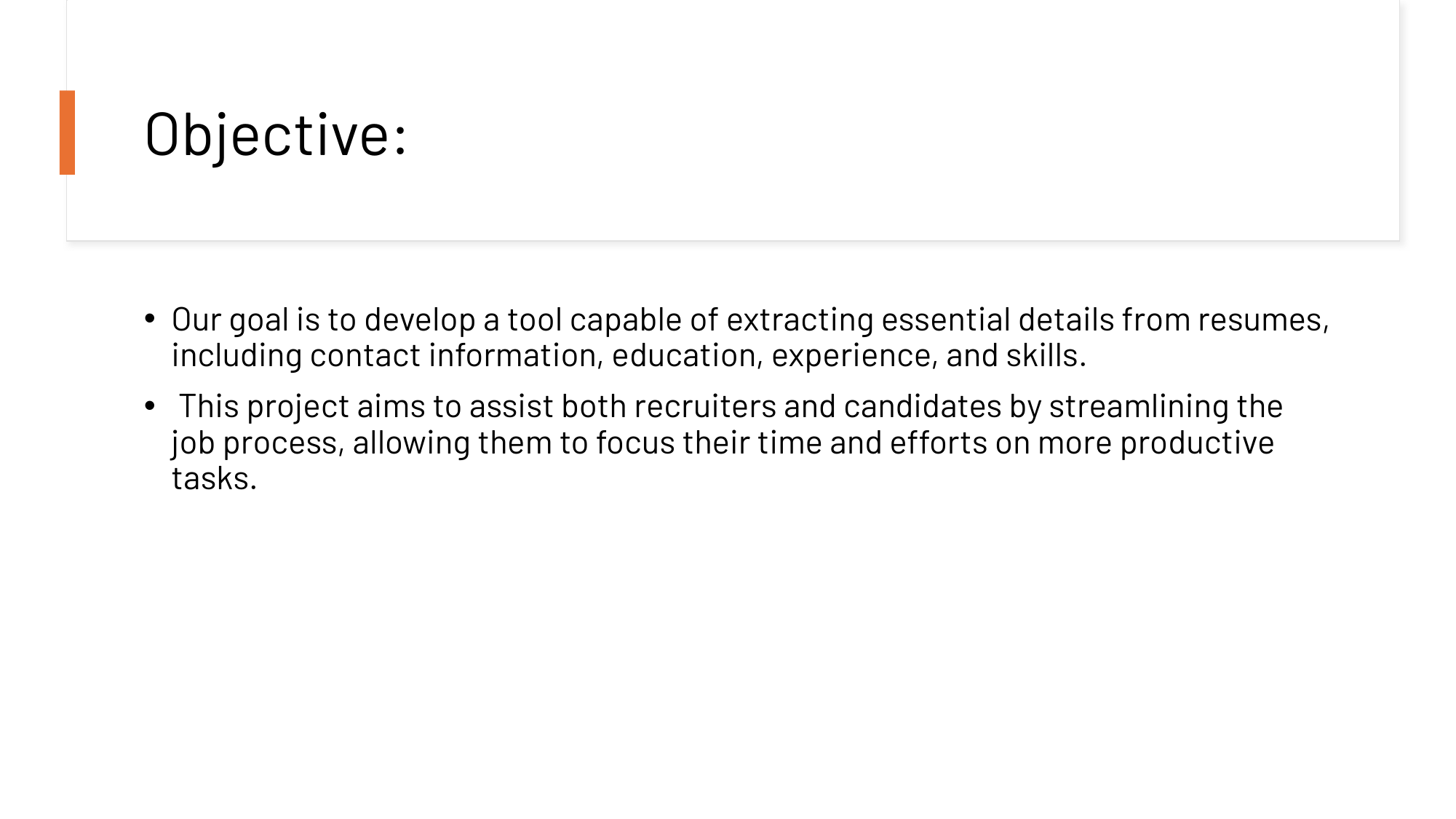

# Objective:

Our goal is to develop a tool capable of extracting essential details from resumes, including contact information, education, experience, and skills.
 This project aims to assist both recruiters and candidates by streamlining the job process, allowing them to focus their time and efforts on more productive tasks.